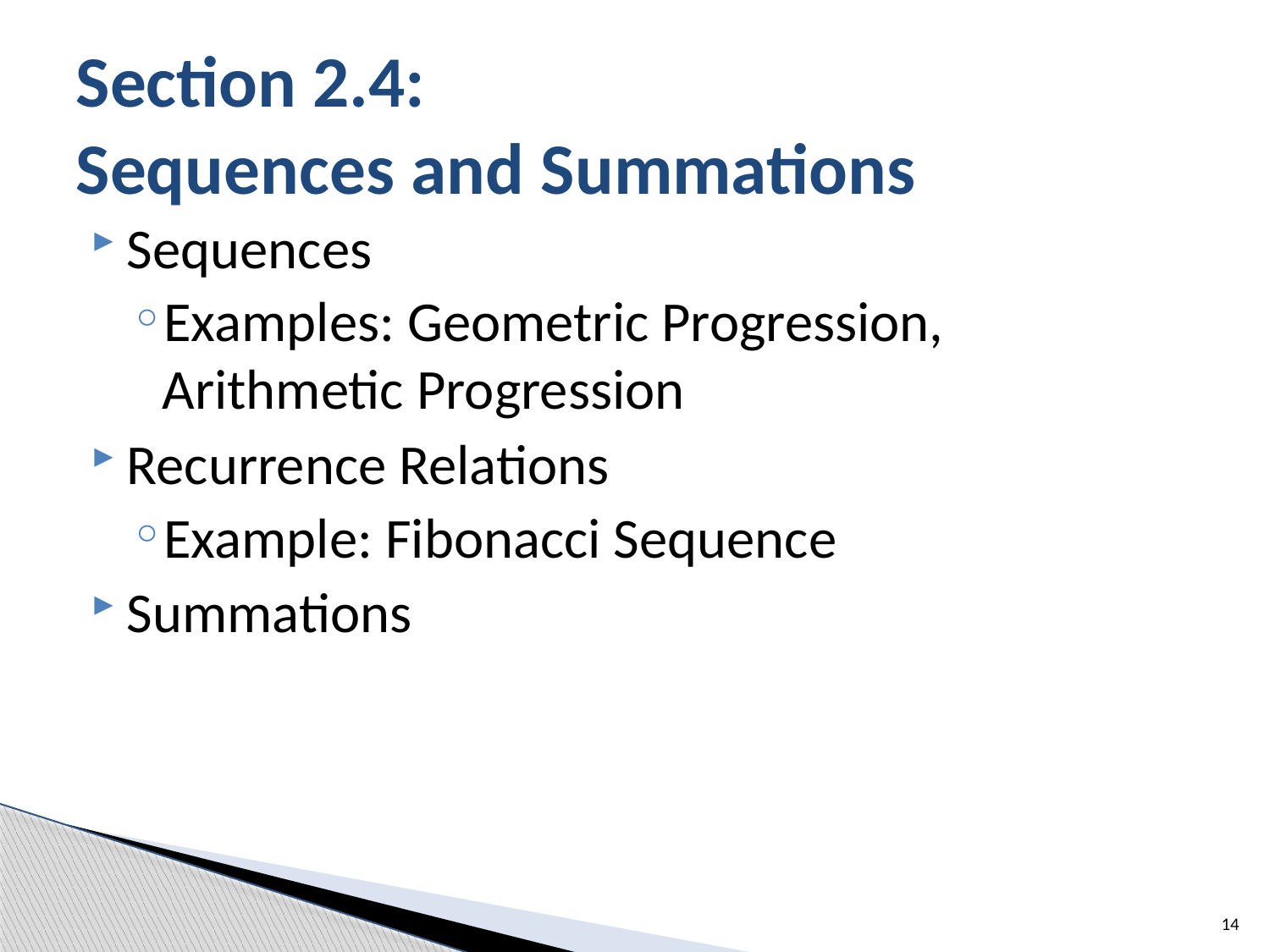

# Section 2.4: Sequences and Summations
Sequences
Examples: Geometric Progression, Arithmetic Progression
Recurrence Relations
Example: Fibonacci Sequence
Summations
14